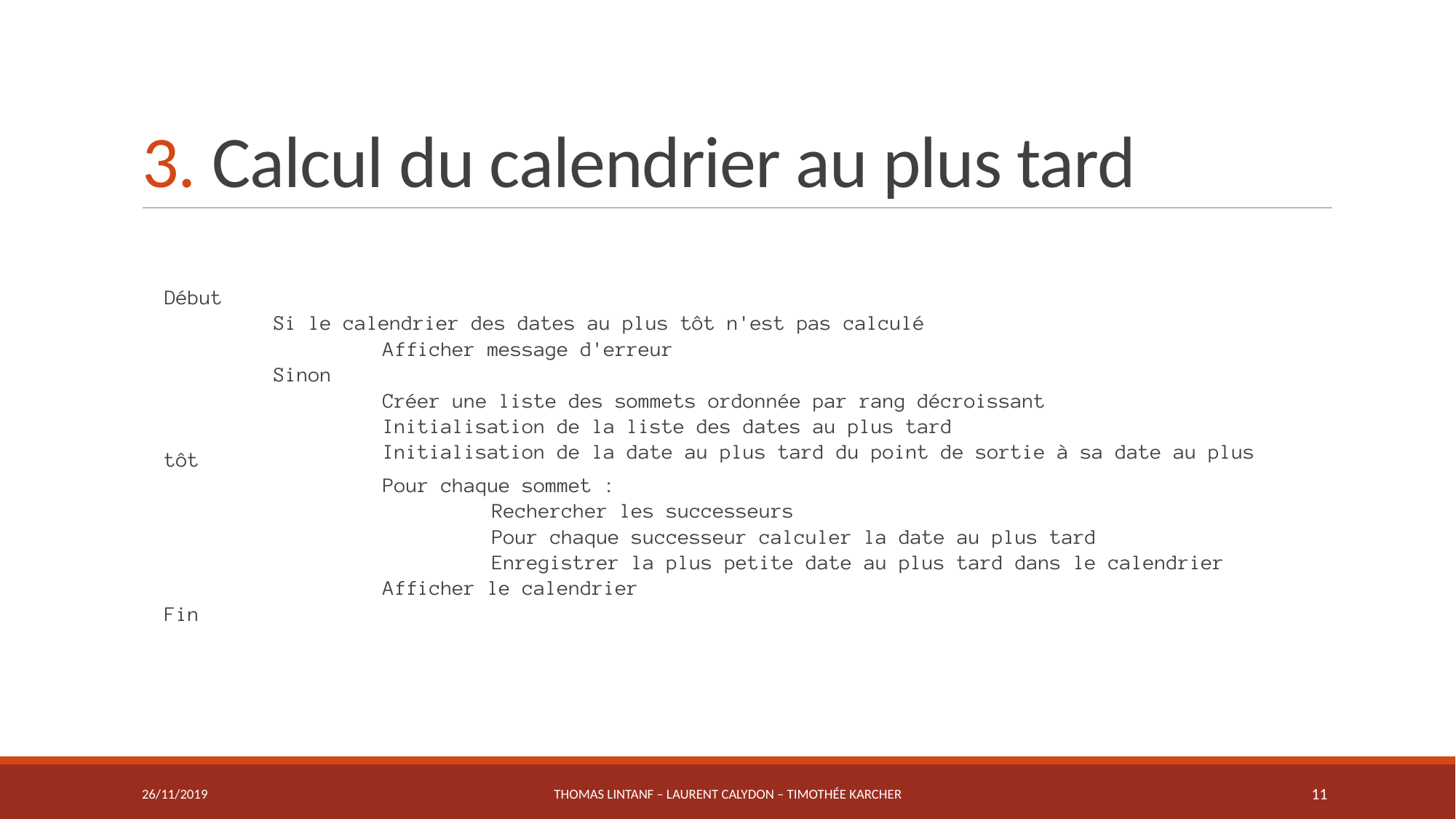

# 3. Calcul du calendrier au plus tard
Début
	Si le calendrier des dates au plus tôt n'est pas calculé
		Afficher message d'erreur
	Sinon
		Créer une liste des sommets ordonnée par rang décroissant
		Initialisation de la liste des dates au plus tard
		Initialisation de la date au plus tard du point de sortie à sa date au plus tôt
		Pour chaque sommet :
			Rechercher les successeurs
			Pour chaque successeur calculer la date au plus tard
			Enregistrer la plus petite date au plus tard dans le calendrier
		Afficher le calendrier
Fin

26/11/2019
Thomas LINTANF – Laurent CALYDON – Timothée KARCHER
11